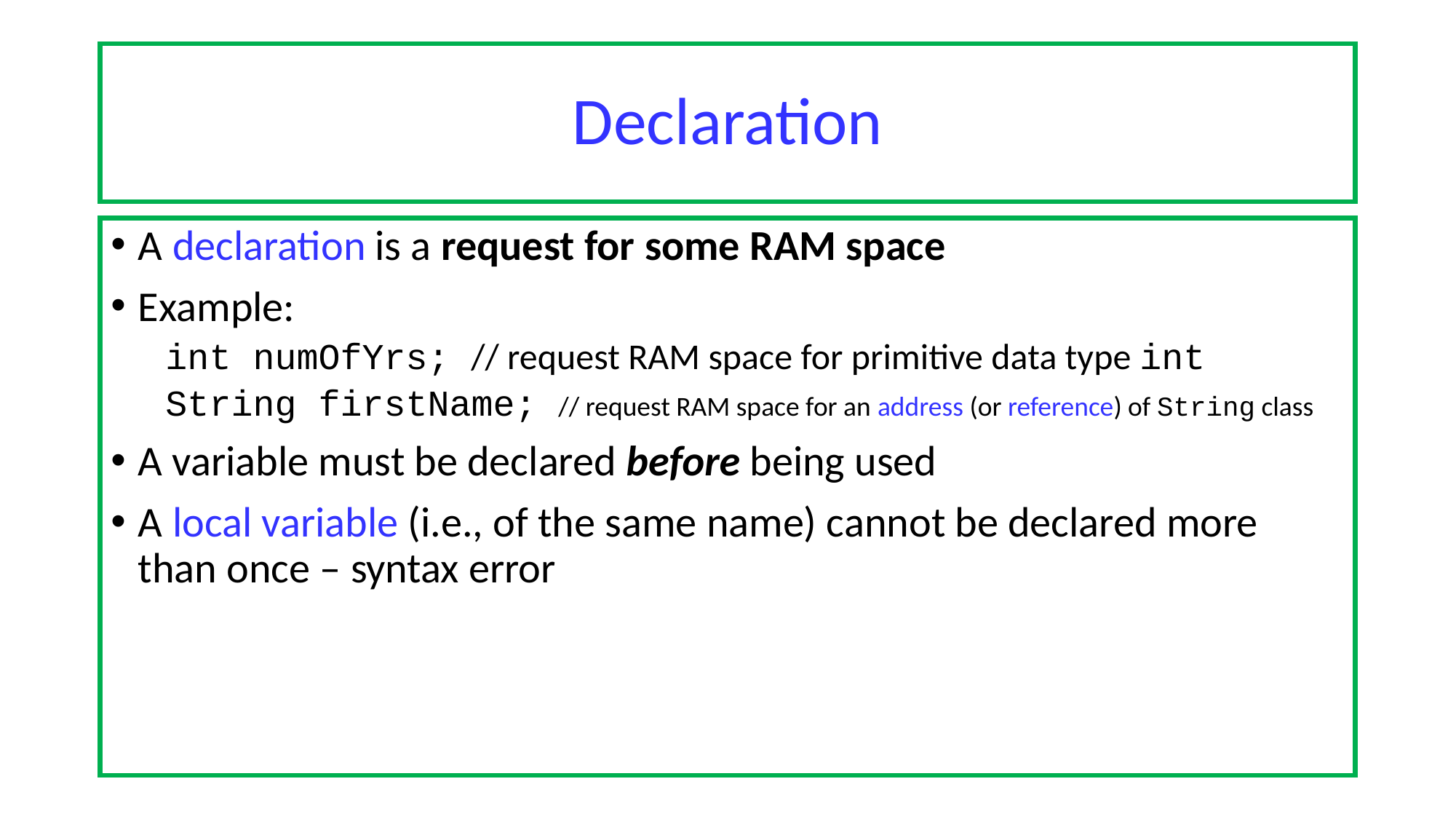

# Declaration
A declaration is a request for some RAM space
Example:
int numOfYrs; // request RAM space for primitive data type int
String firstName; // request RAM space for an address (or reference) of String class
A variable must be declared before being used
A local variable (i.e., of the same name) cannot be declared more than once – syntax error